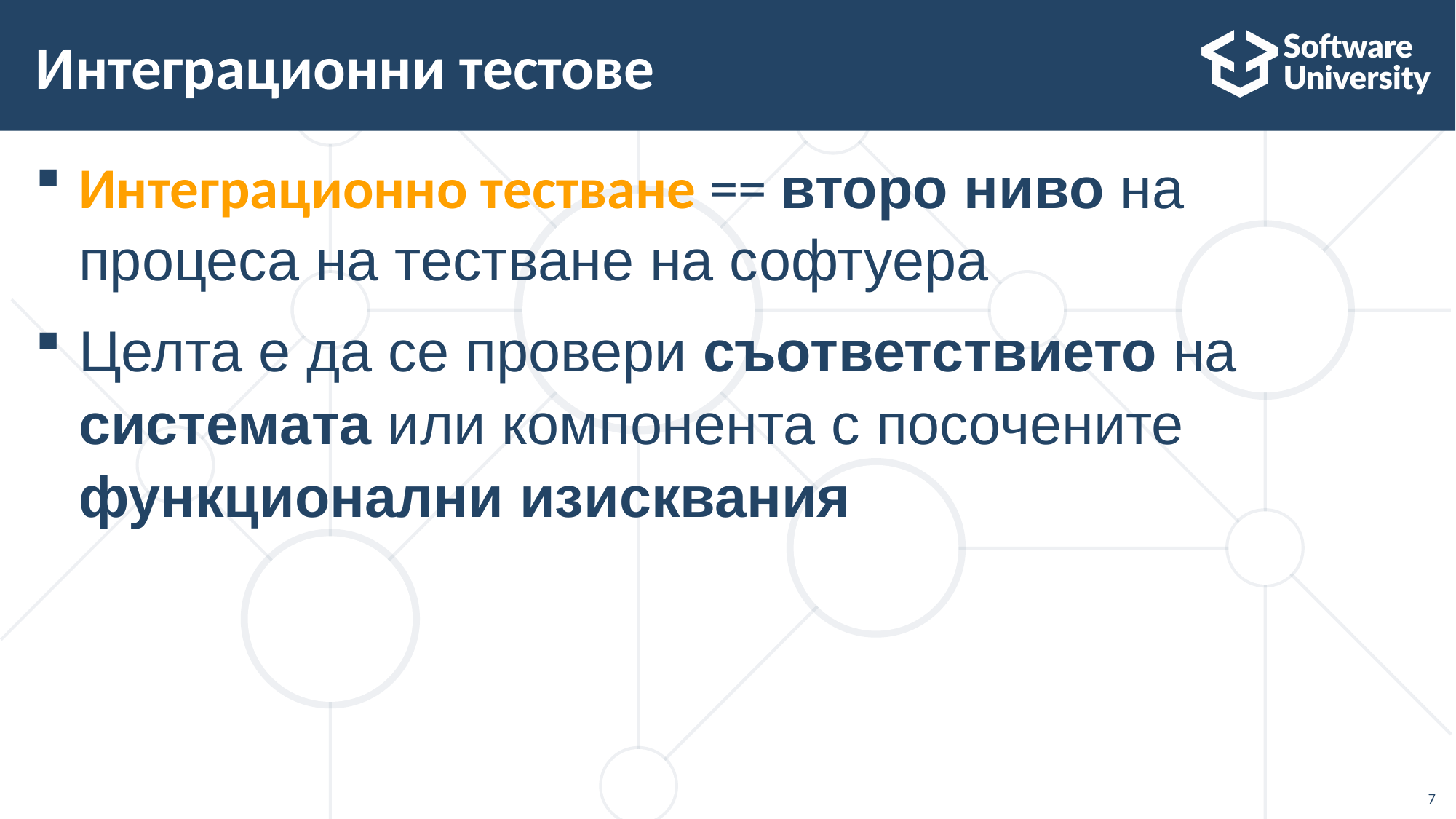

# Интеграционни тестове
Интеграционно тестване == второ ниво на процеса на тестване на софтуера
Целта е да се провери съответствието на системата или компонента с посочените функционални изисквания

7